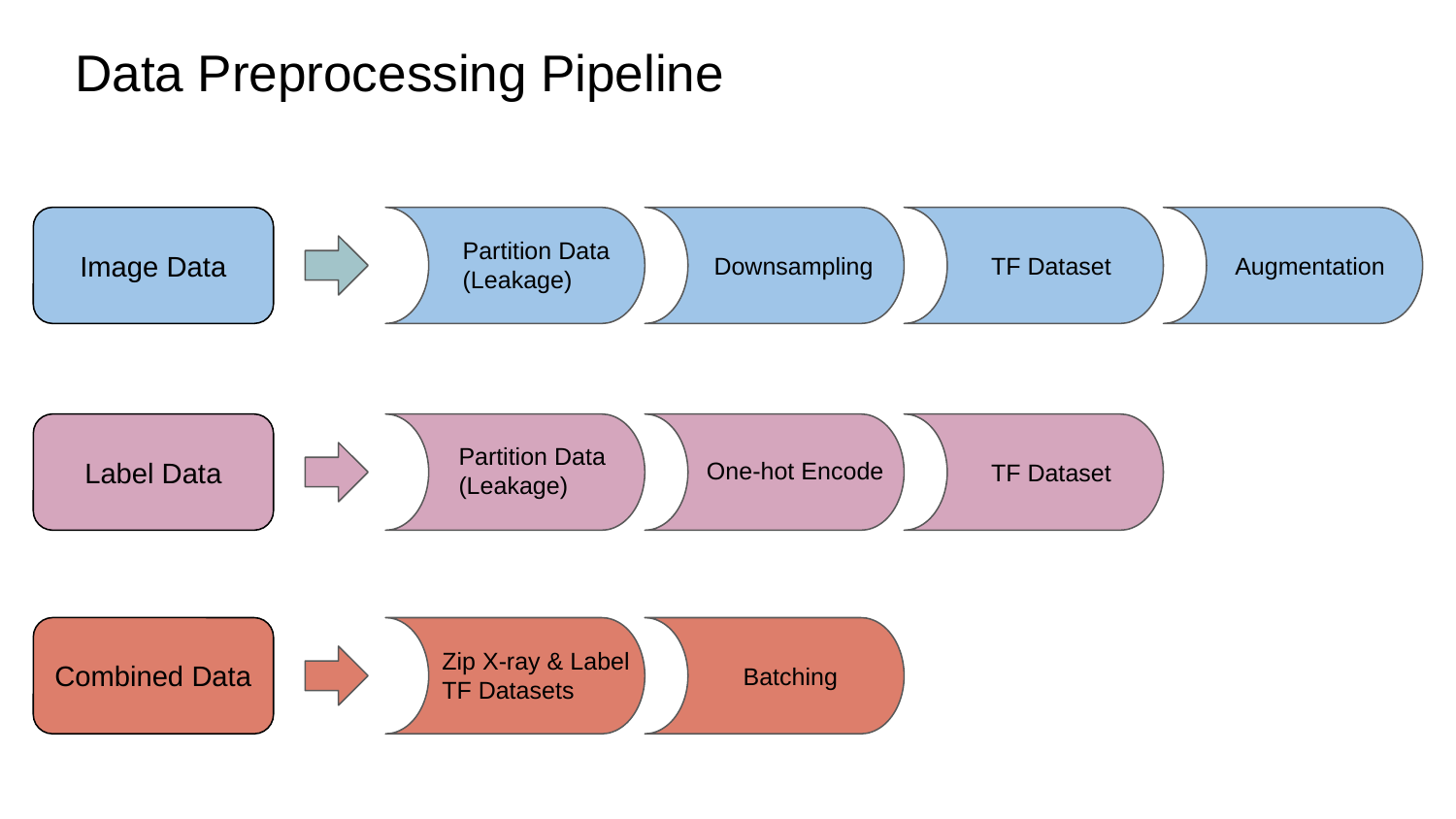

# Data Preprocessing Pipeline
Image Data

Partition Data (Leakage)

Downsampling
TF Dataset
Augmentation
Label Data

Partition Data (Leakage)
One-hot Encode

TF Dataset
Combined Data

Zip X-ray & Label TF Datasets

Batching